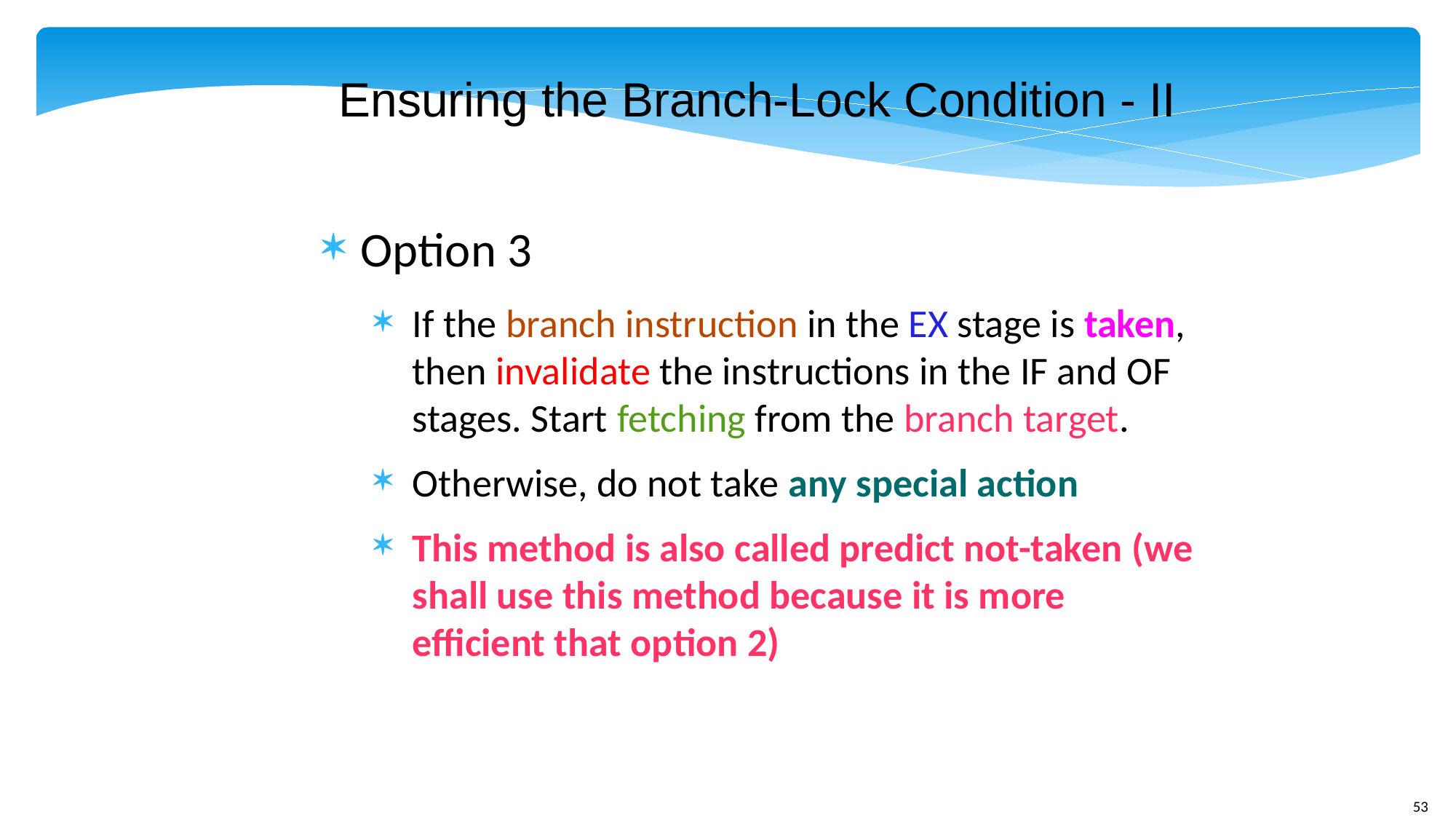

Ensuring the Branch-Lock Condition - II
Option 3
If the branch instruction in the EX stage is taken, then invalidate the instructions in the IF and OF stages. Start fetching from the branch target.
Otherwise, do not take any special action
This method is also called predict not-taken (we shall use this method because it is more efficient that option 2)